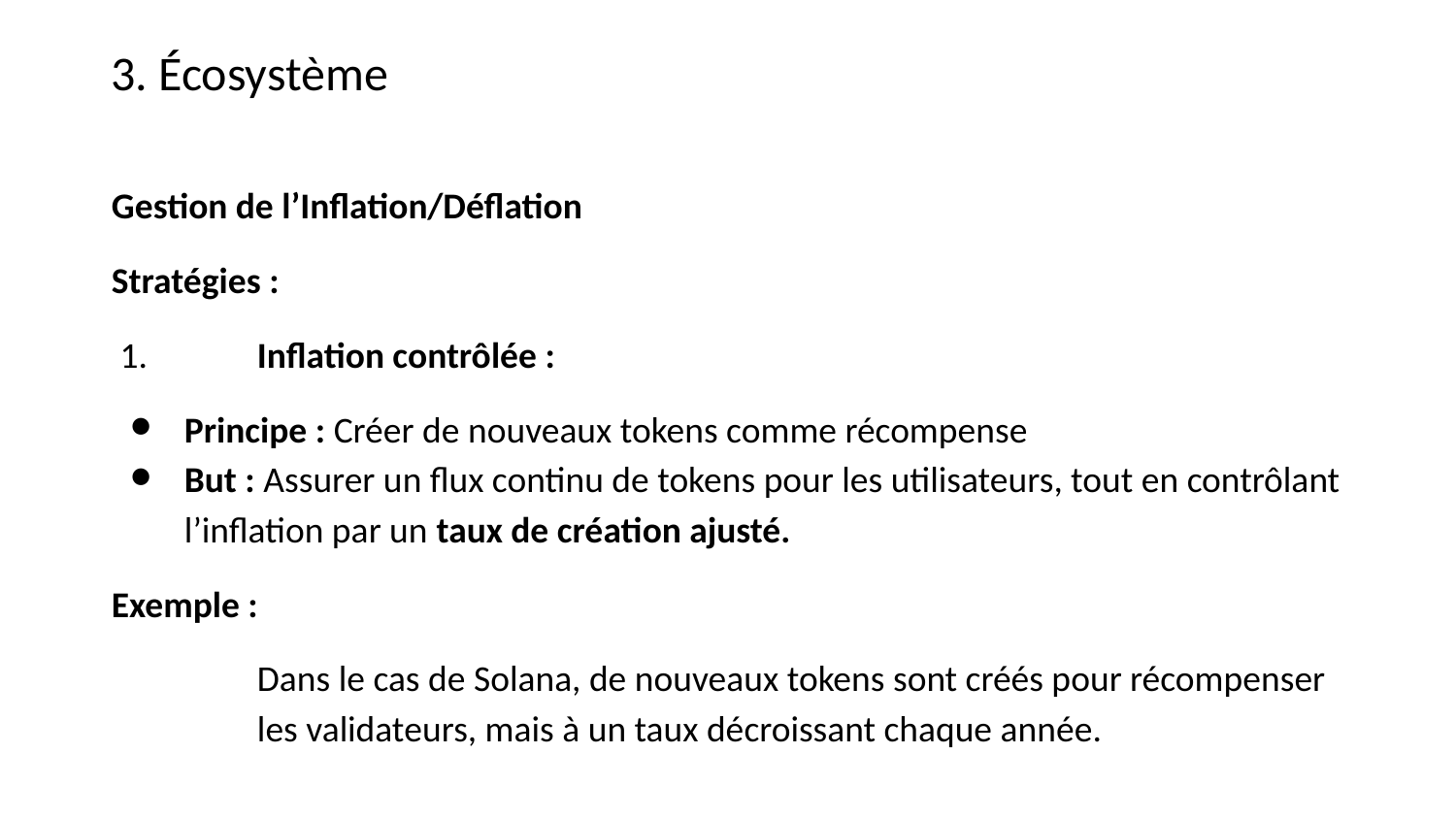

3. Écosystème
Gestion de l’Inflation/Déflation
Stratégies :
 1.	Inflation contrôlée :
Principe : Créer de nouveaux tokens comme récompense
But : Assurer un flux continu de tokens pour les utilisateurs, tout en contrôlant l’inflation par un taux de création ajusté.
Exemple :
Dans le cas de Solana, de nouveaux tokens sont créés pour récompenser les validateurs, mais à un taux décroissant chaque année.